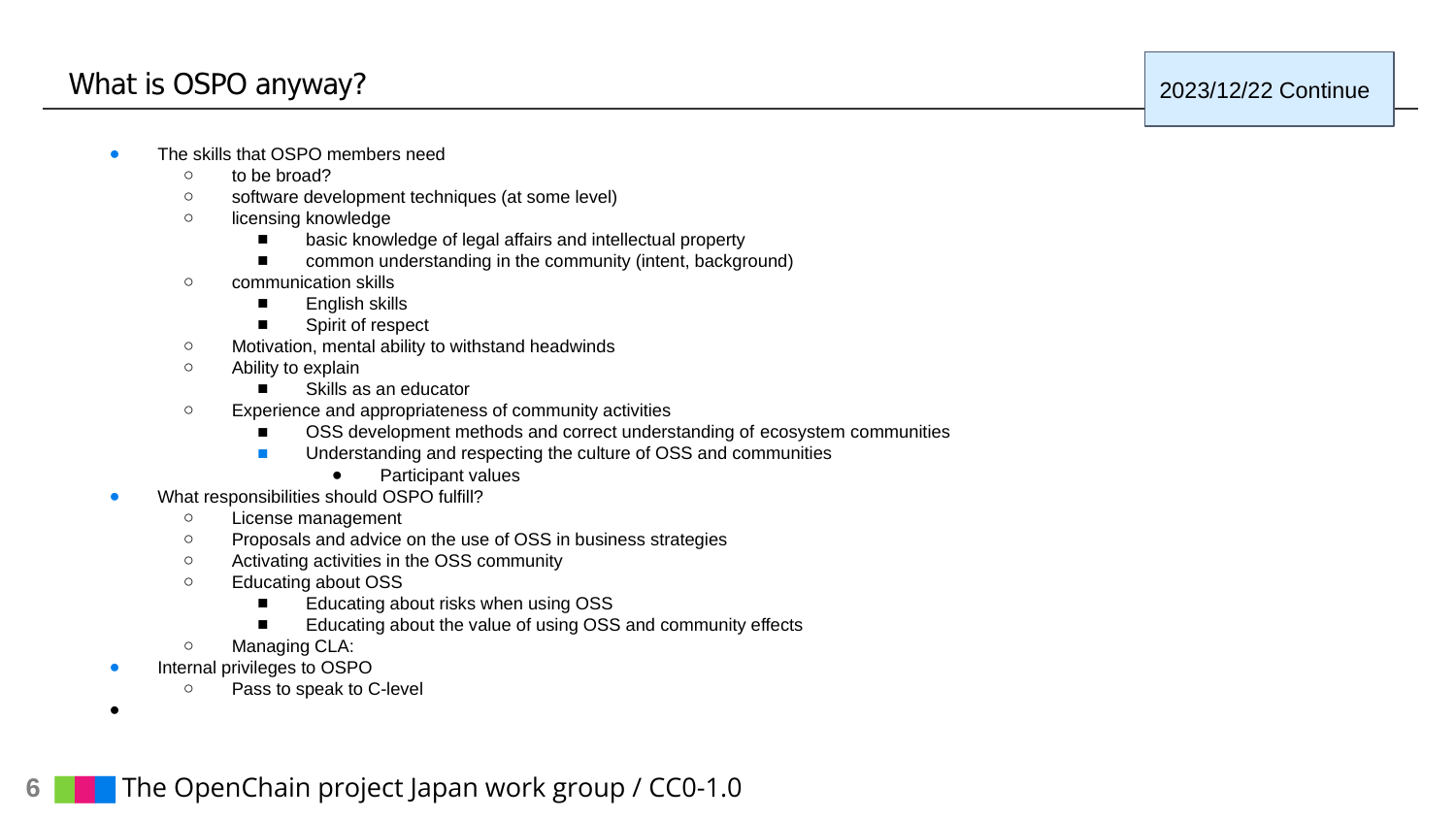

# What is OSPO anyway?
2023/12/22 Continue
The skills that OSPO members need
to be broad?
software development techniques (at some level)
licensing knowledge
basic knowledge of legal affairs and intellectual property
common understanding in the community (intent, background)
communication skills
English skills
Spirit of respect
Motivation, mental ability to withstand headwinds
Ability to explain
Skills as an educator
Experience and appropriateness of community activities
OSS development methods and correct understanding of ecosystem communities
Understanding and respecting the culture of OSS and communities
Participant values
What responsibilities should OSPO fulfill?
License management
Proposals and advice on the use of OSS in business strategies
Activating activities in the OSS community
Educating about OSS
Educating about risks when using OSS
Educating about the value of using OSS and community effects
Managing CLA:
Internal privileges to OSPO
Pass to speak to C-level